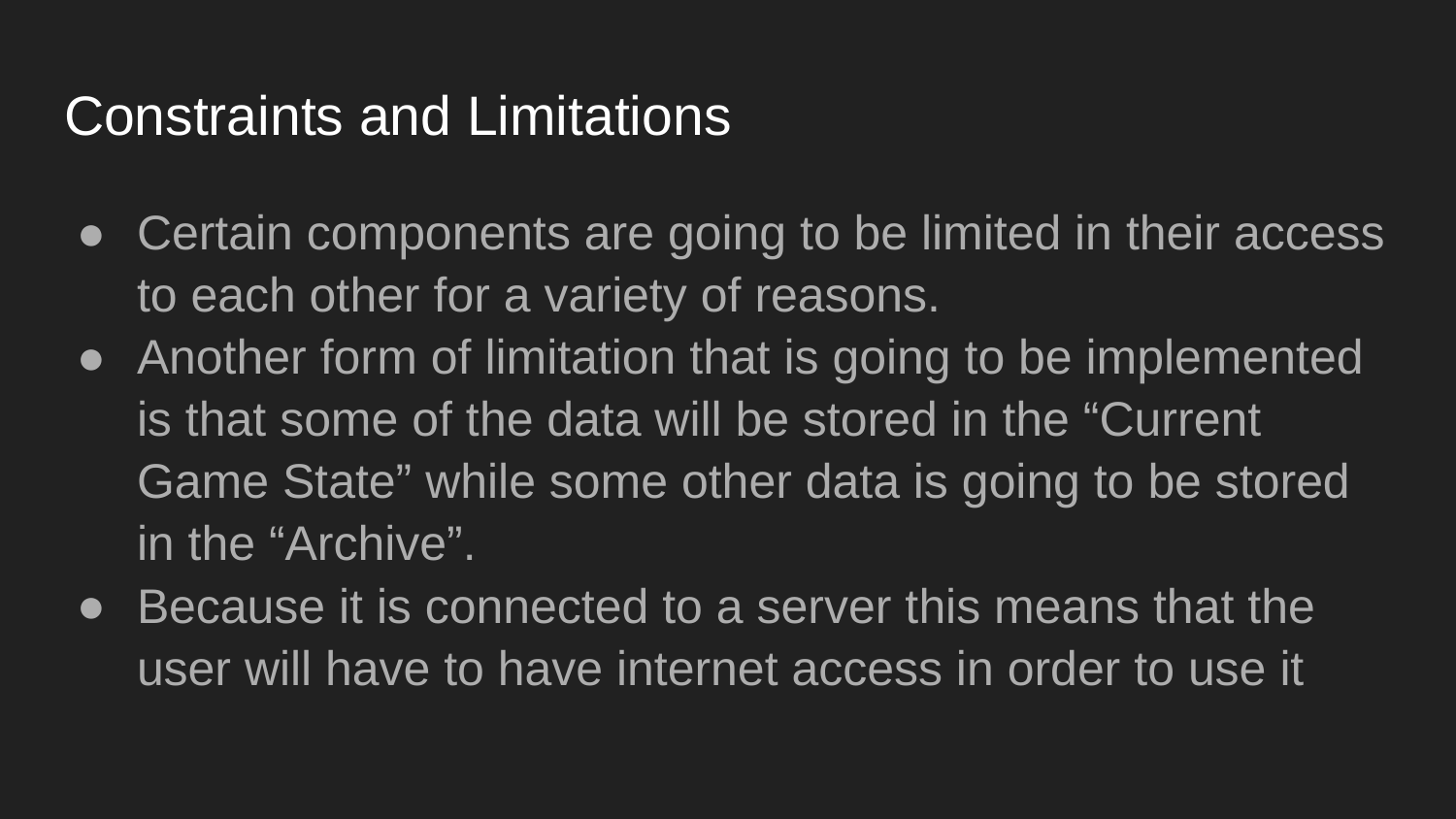

# Constraints and Limitations
Certain components are going to be limited in their access to each other for a variety of reasons.
Another form of limitation that is going to be implemented is that some of the data will be stored in the “Current Game State” while some other data is going to be stored in the “Archive”.
Because it is connected to a server this means that the user will have to have internet access in order to use it